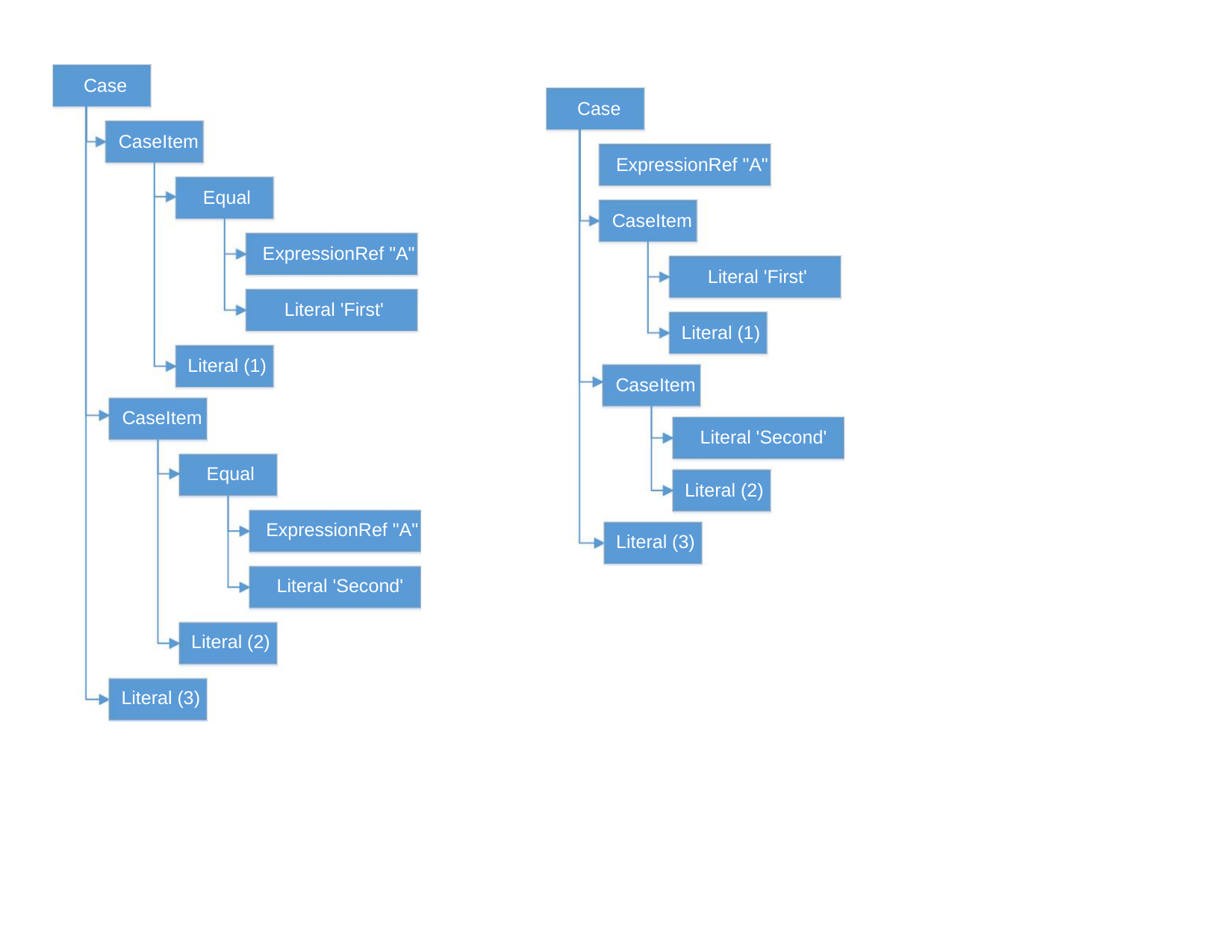

Case

Case
CaseItem
ExpressionRef "A"
CaseItem
Equal
ExpressionRef "A"
Literal 'First'
Literal 'First'
Literal (1)
CaseItem
Literal (1)
CaseItem
Literal 'Second'
Literal (2)
Literal (3)
Equal
ExpressionRef "A"
Literal 'Second'
Literal (2)
Literal (3)